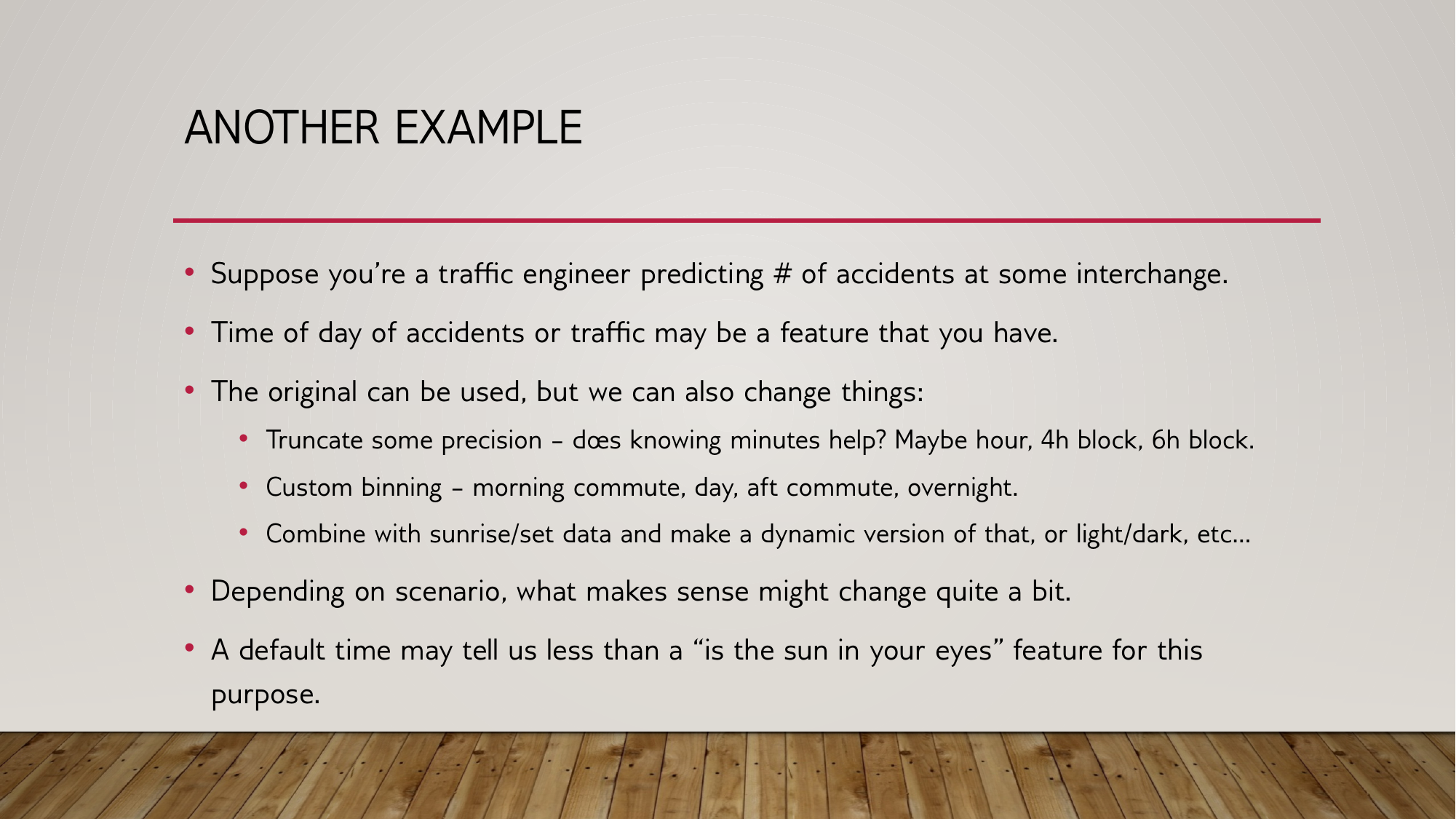

# Another example
Suppose you’re a traffic engineer predicting # of accidents at some interchange.
Time of day of accidents or traffic may be a feature that you have.
The original can be used, but we can also change things:
Truncate some precision – does knowing minutes help? Maybe hour, 4h block, 6h block.
Custom binning – morning commute, day, aft commute, overnight.
Combine with sunrise/set data and make a dynamic version of that, or light/dark, etc…
Depending on scenario, what makes sense might change quite a bit.
A default time may tell us less than a “is the sun in your eyes” feature for this purpose.